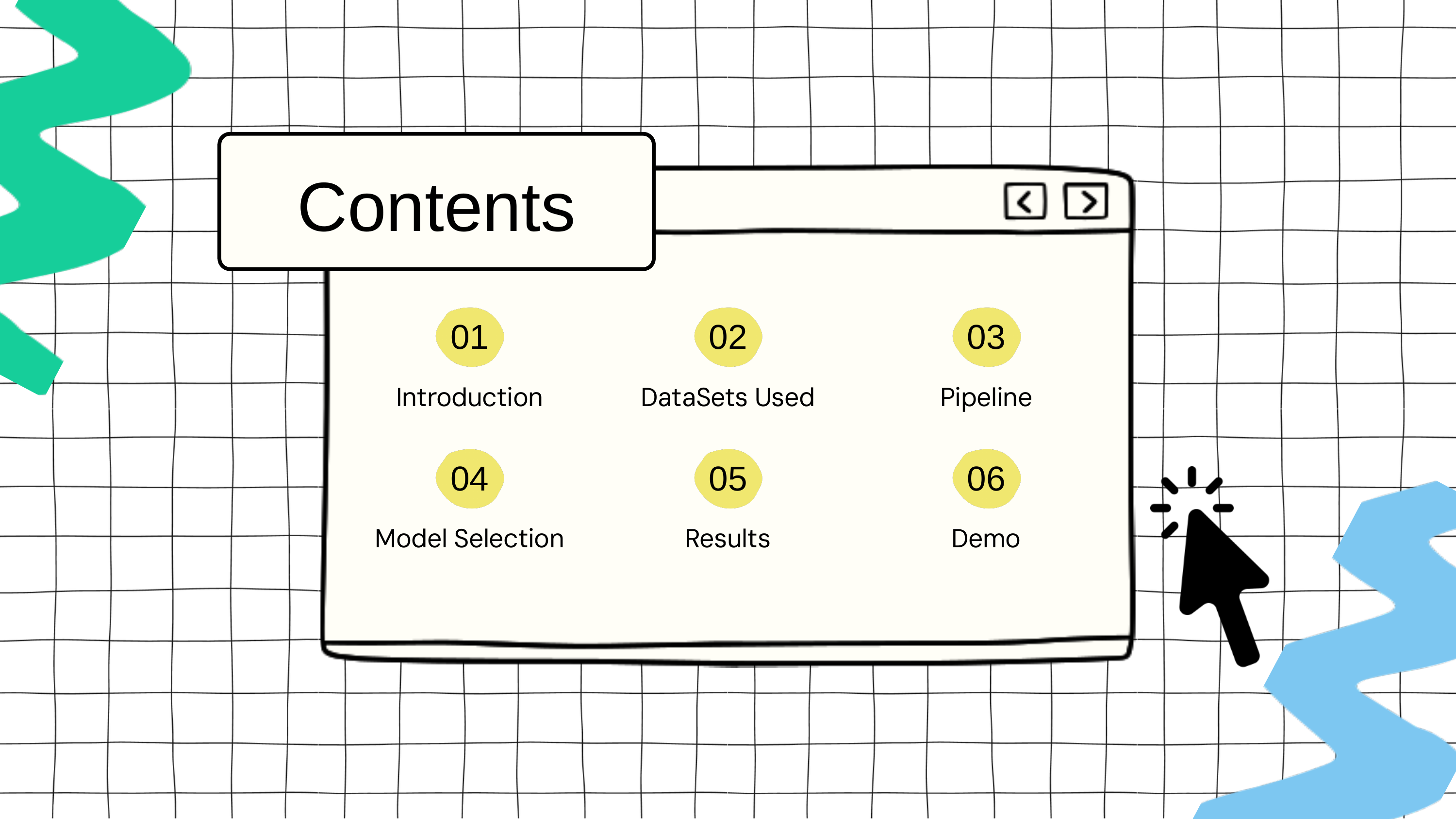

Contents

01
02
03
Introduction
DataSets Used
Pipeline

04
05
06

Model Selection
Results
Demo